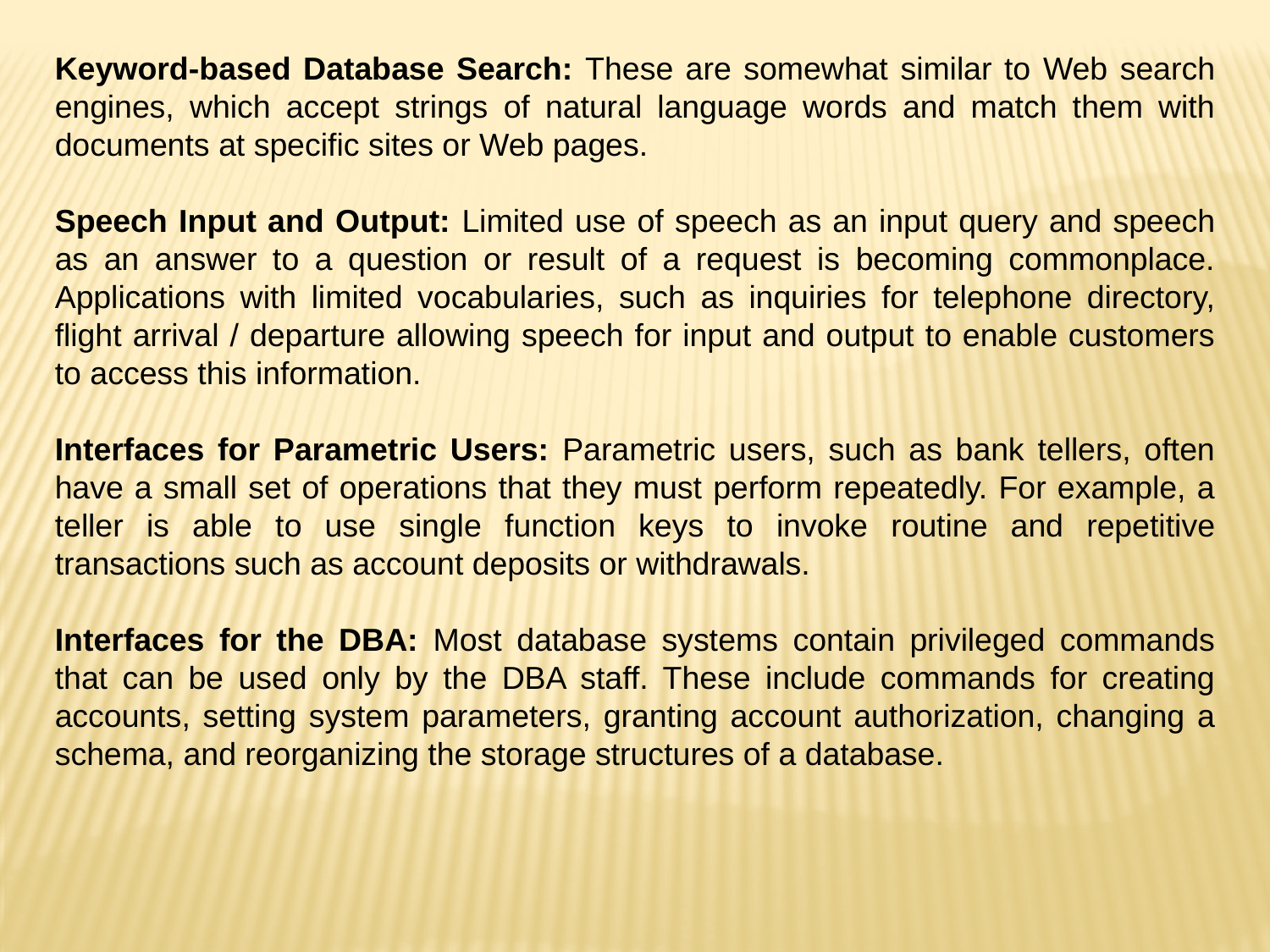

Keyword-based Database Search: These are somewhat similar to Web search engines, which accept strings of natural language words and match them with documents at specific sites or Web pages.

Speech Input and Output: Limited use of speech as an input query and speech as an answer to a question or result of a request is becoming commonplace. Applications with limited vocabularies, such as inquiries for telephone directory, flight arrival / departure allowing speech for input and output to enable customers to access this information.

Interfaces for Parametric Users: Parametric users, such as bank tellers, often have a small set of operations that they must perform repeatedly. For example, a teller is able to use single function keys to invoke routine and repetitive transactions such as account deposits or withdrawals.

Interfaces for the DBA: Most database systems contain privileged commands that can be used only by the DBA staff. These include commands for creating accounts, setting system parameters, granting account authorization, changing a schema, and reorganizing the storage structures of a database.